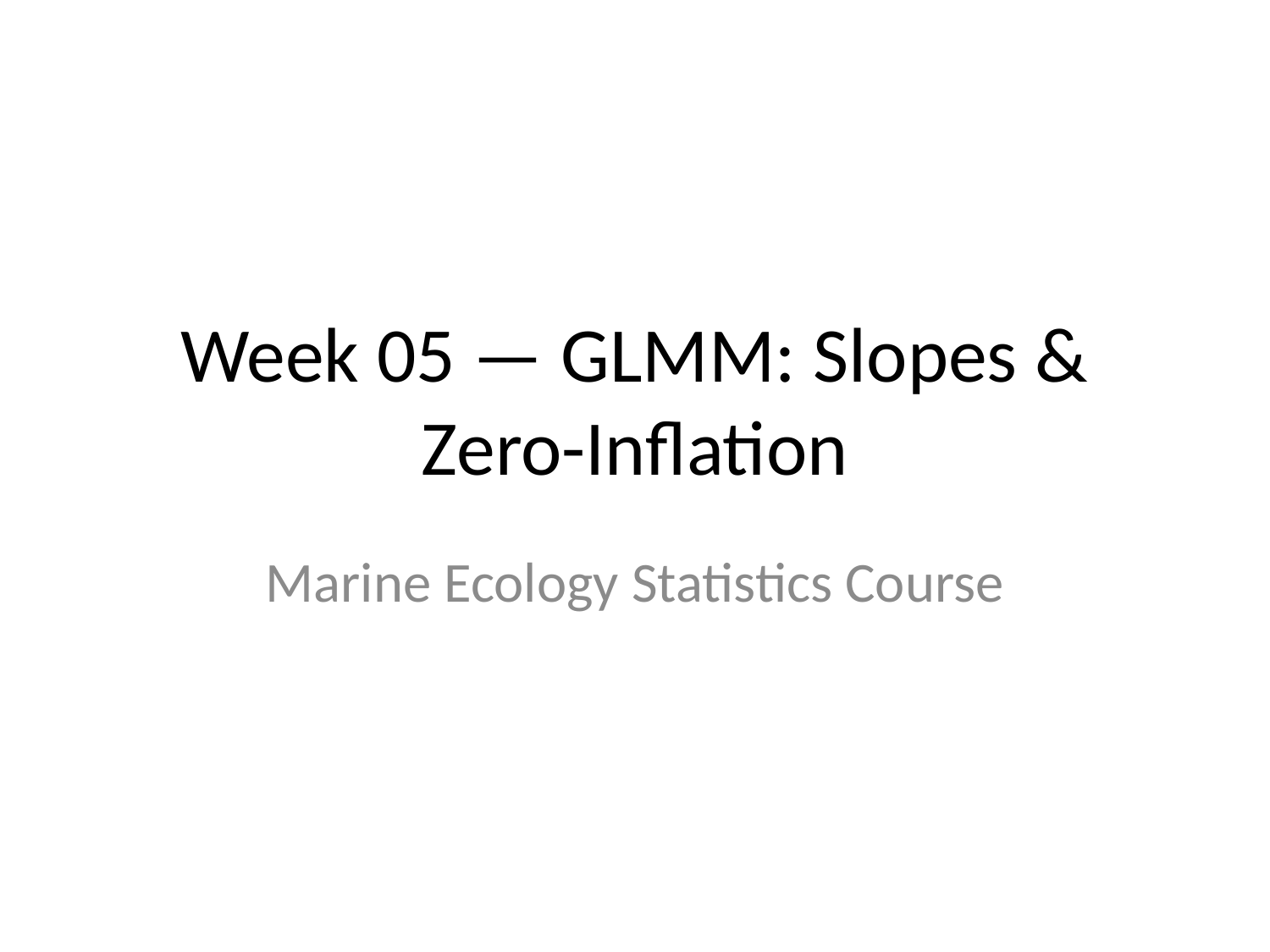

# Week 05 — GLMM: Slopes & Zero-Inflation
Marine Ecology Statistics Course